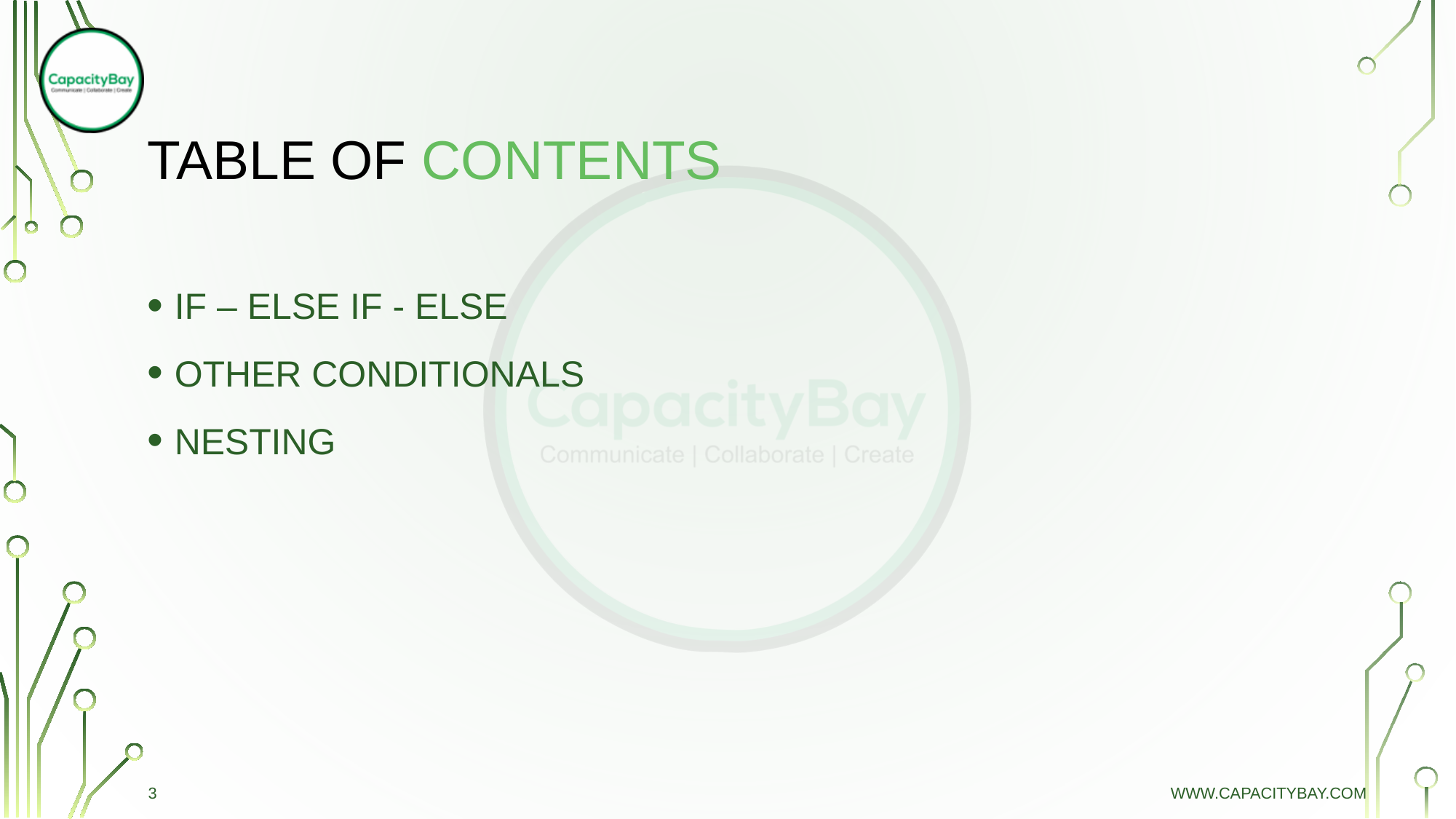

# TABLE of contents
IF – ELSE IF - ELSE
OTHER CONDITIONALS
NESTING
3
www.capacitybay.com